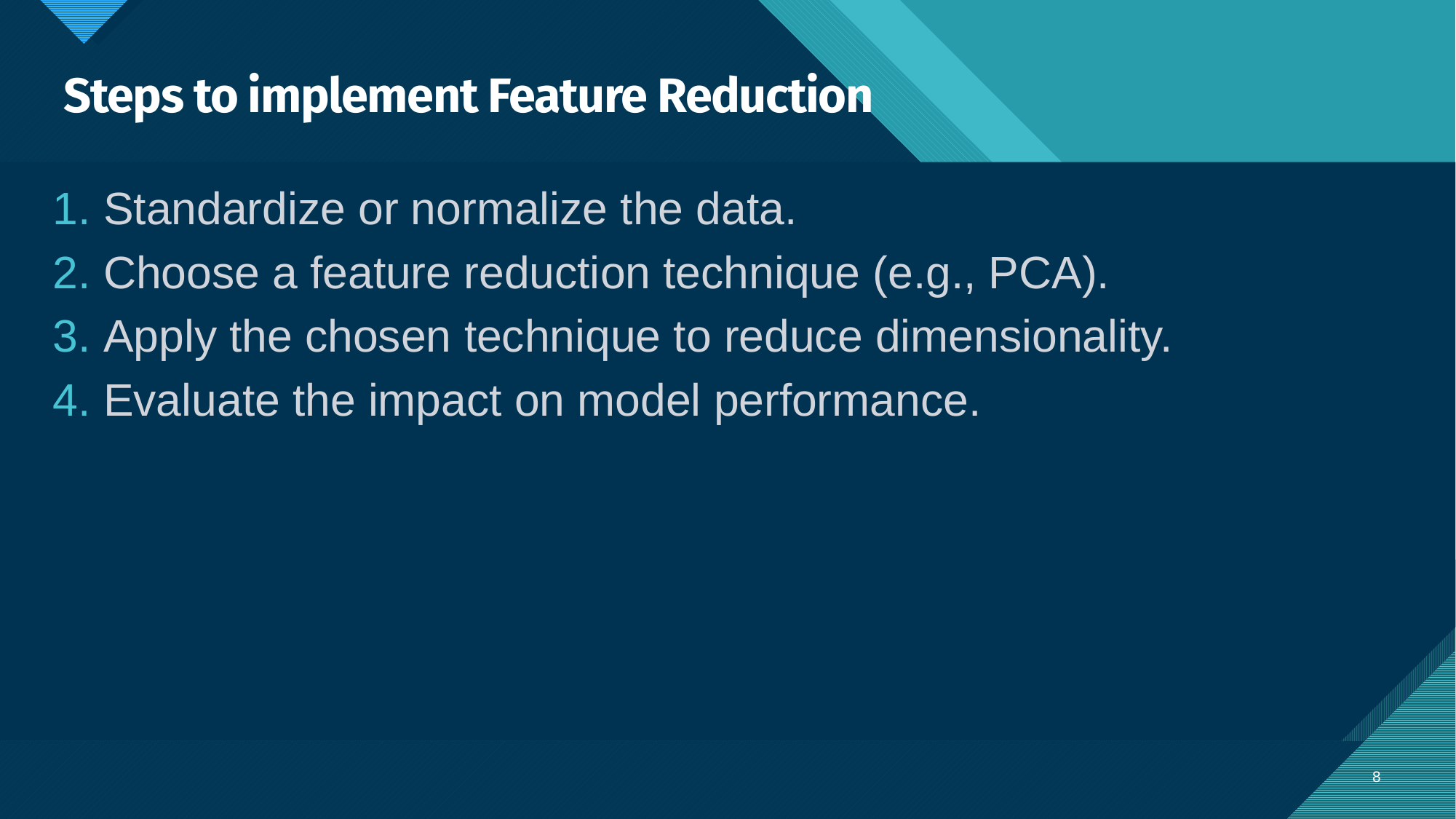

# Steps to implement Feature Reduction
 Standardize or normalize the data.
 Choose a feature reduction technique (e.g., PCA).
 Apply the chosen technique to reduce dimensionality.
 Evaluate the impact on model performance.

8